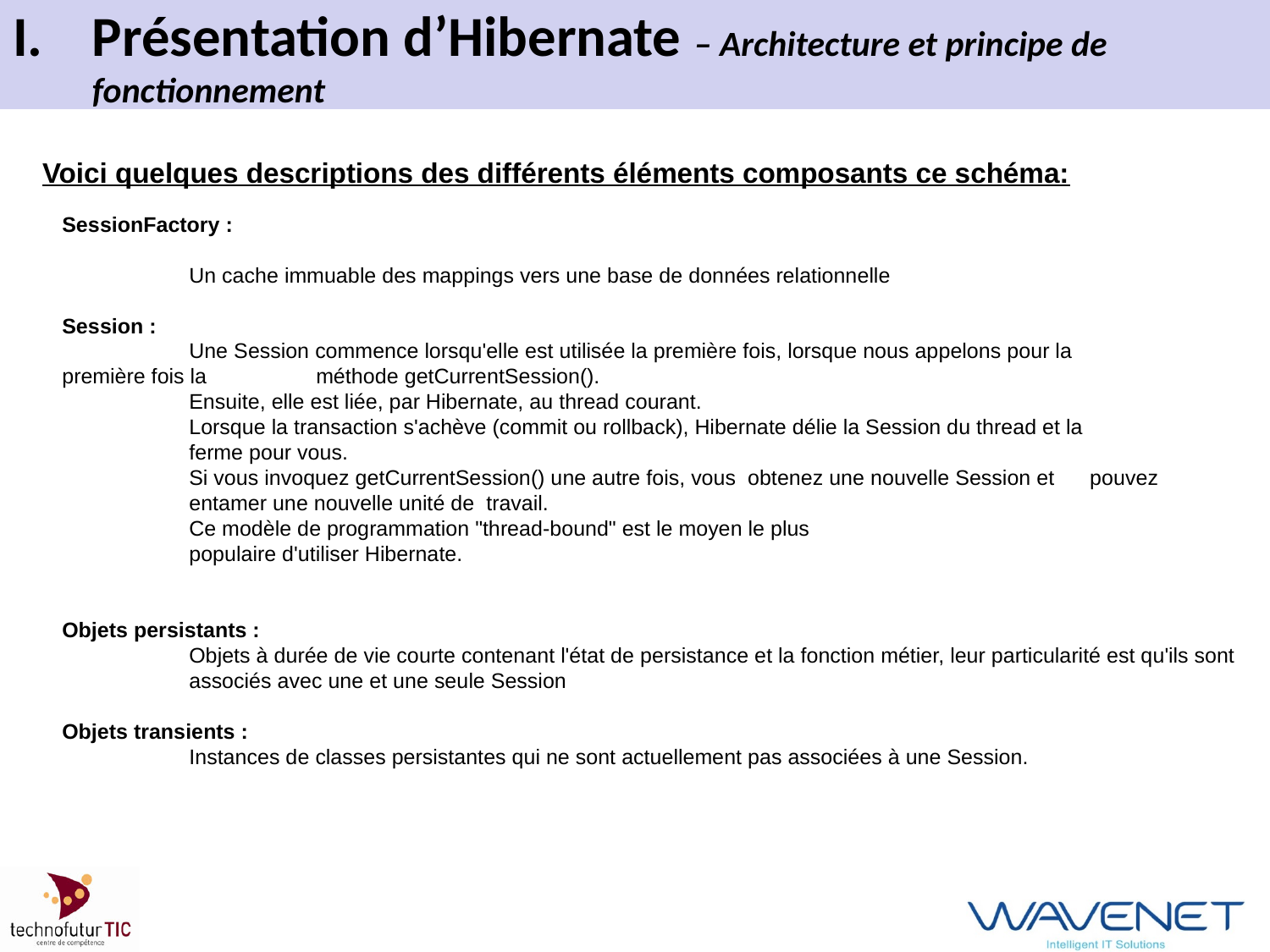

# Présentation d’Hibernate – Architecture et principe de fonctionnement
Voici quelques descriptions des différents éléments composants ce schéma:
SessionFactory :
	Un cache immuable des mappings vers une base de données relationnelle

Session :
	Une Session commence lorsqu'elle est utilisée la première fois, lorsque nous appelons pour la 	première fois la 	méthode getCurrentSession().
Ensuite, elle est liée, par Hibernate, au thread courant.
Lorsque la transaction s'achève (commit ou rollback), Hibernate délie la Session du thread et la
ferme pour vous.
Si vous invoquez getCurrentSession() une autre fois, vous  obtenez une nouvelle Session et      pouvez entamer une nouvelle unité de  travail.
Ce modèle de programmation "thread-bound" est le moyen le plus
populaire d'utiliser Hibernate.

Objets persistants :
	Objets à durée de vie courte contenant l'état de persistance et la fonction métier, leur particularité est qu'ils sont 	associés avec une et une seule Session

Objets transients :
	Instances de classes persistantes qui ne sont actuellement pas associées à une Session.
Introduction à Hibernate